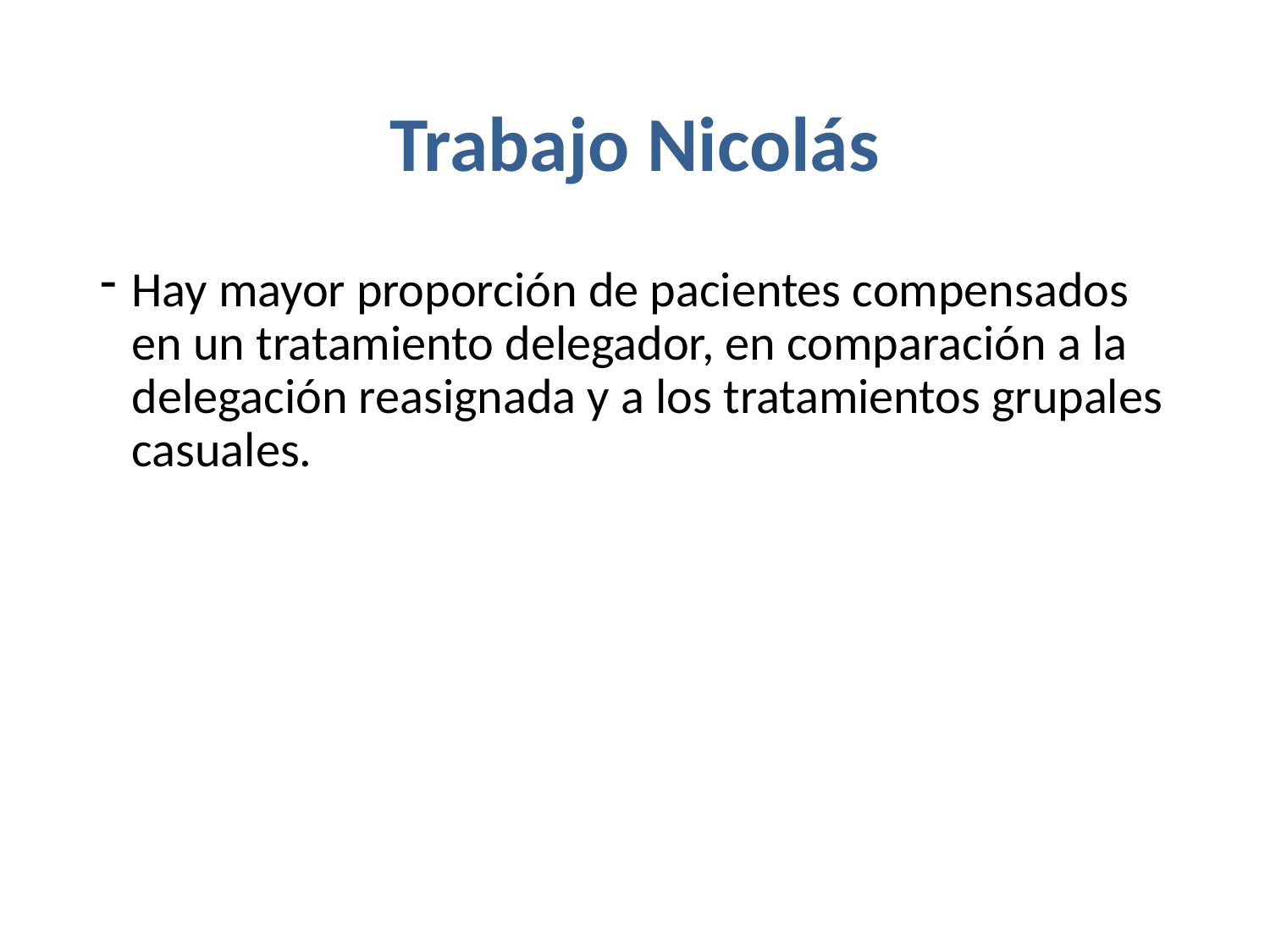

# Trabajo Nicolás
Hay mayor proporción de pacientes compensados en un tratamiento delegador, en comparación a la delegación reasignada y a los tratamientos grupales casuales.